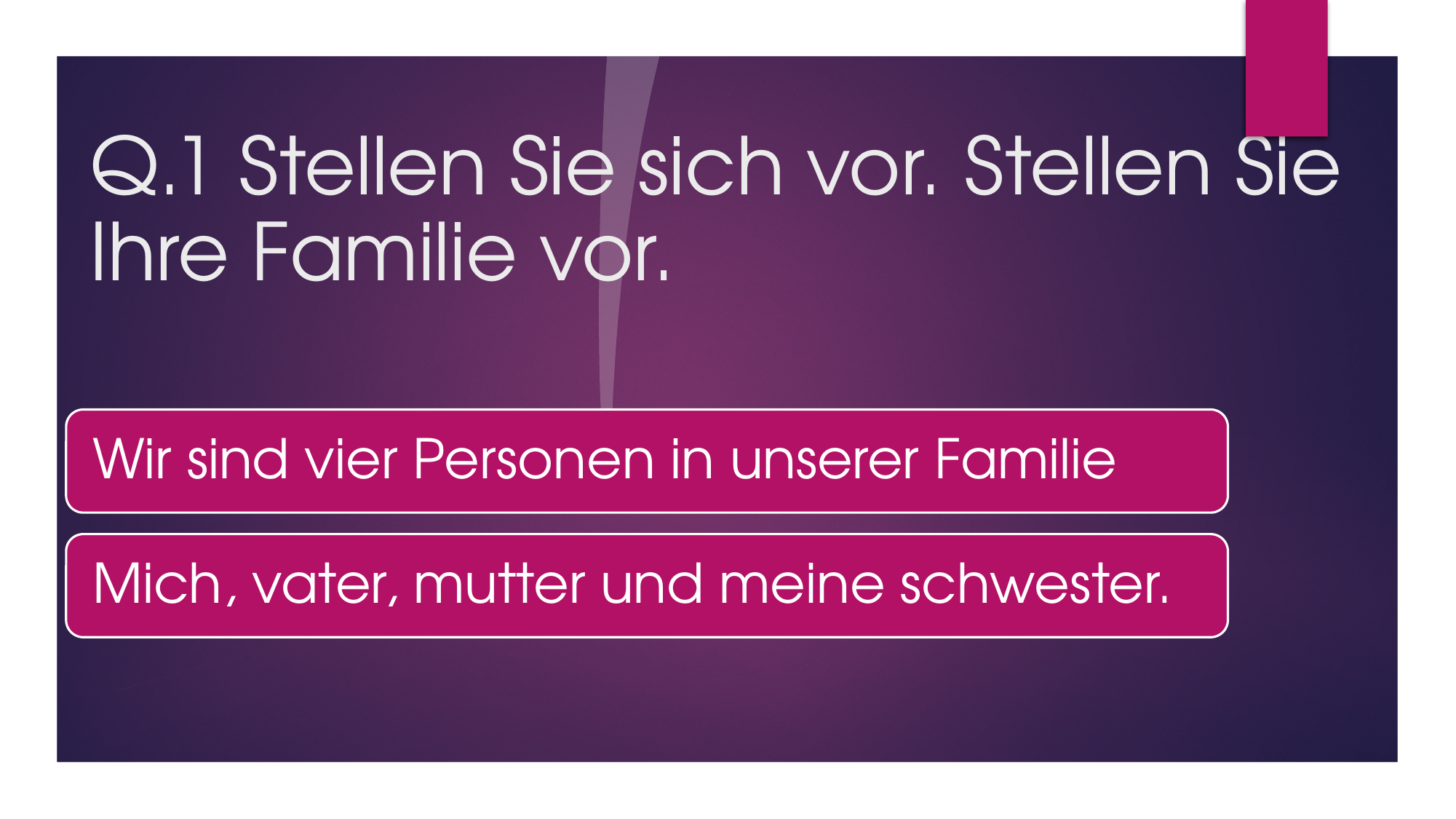

# Q.1 Stellen Sie sich vor. Stellen Sie Ihre Familie vor.

Wir sind vier Personen in unserer Familie
Mich, vater, mutter und meine schwester.